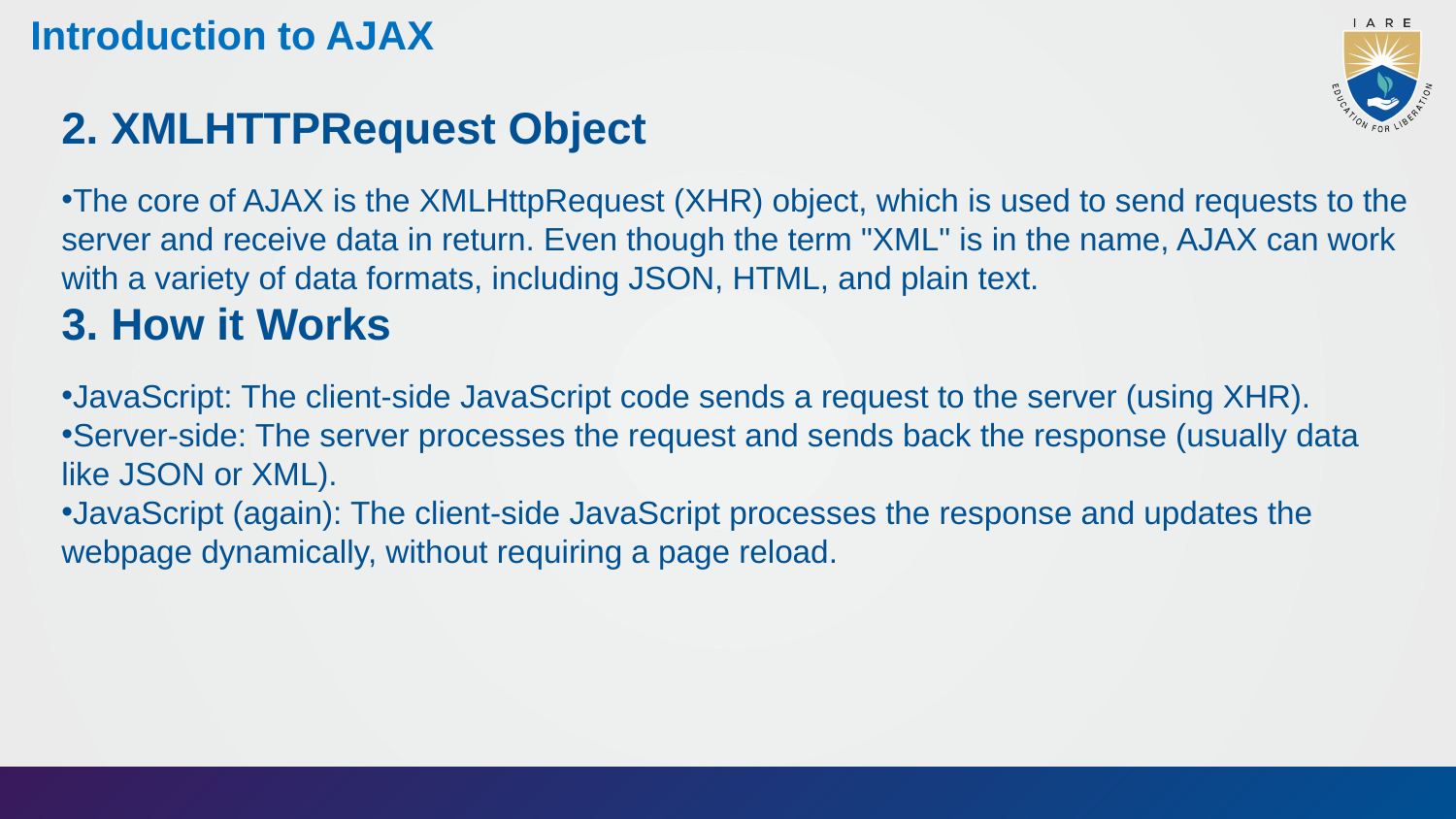

# Introduction to AJAX
2. XMLHTTPRequest Object
The core of AJAX is the XMLHttpRequest (XHR) object, which is used to send requests to the server and receive data in return. Even though the term "XML" is in the name, AJAX can work with a variety of data formats, including JSON, HTML, and plain text.
3. How it Works
JavaScript: The client-side JavaScript code sends a request to the server (using XHR).
Server-side: The server processes the request and sends back the response (usually data like JSON or XML).
JavaScript (again): The client-side JavaScript processes the response and updates the webpage dynamically, without requiring a page reload.
3